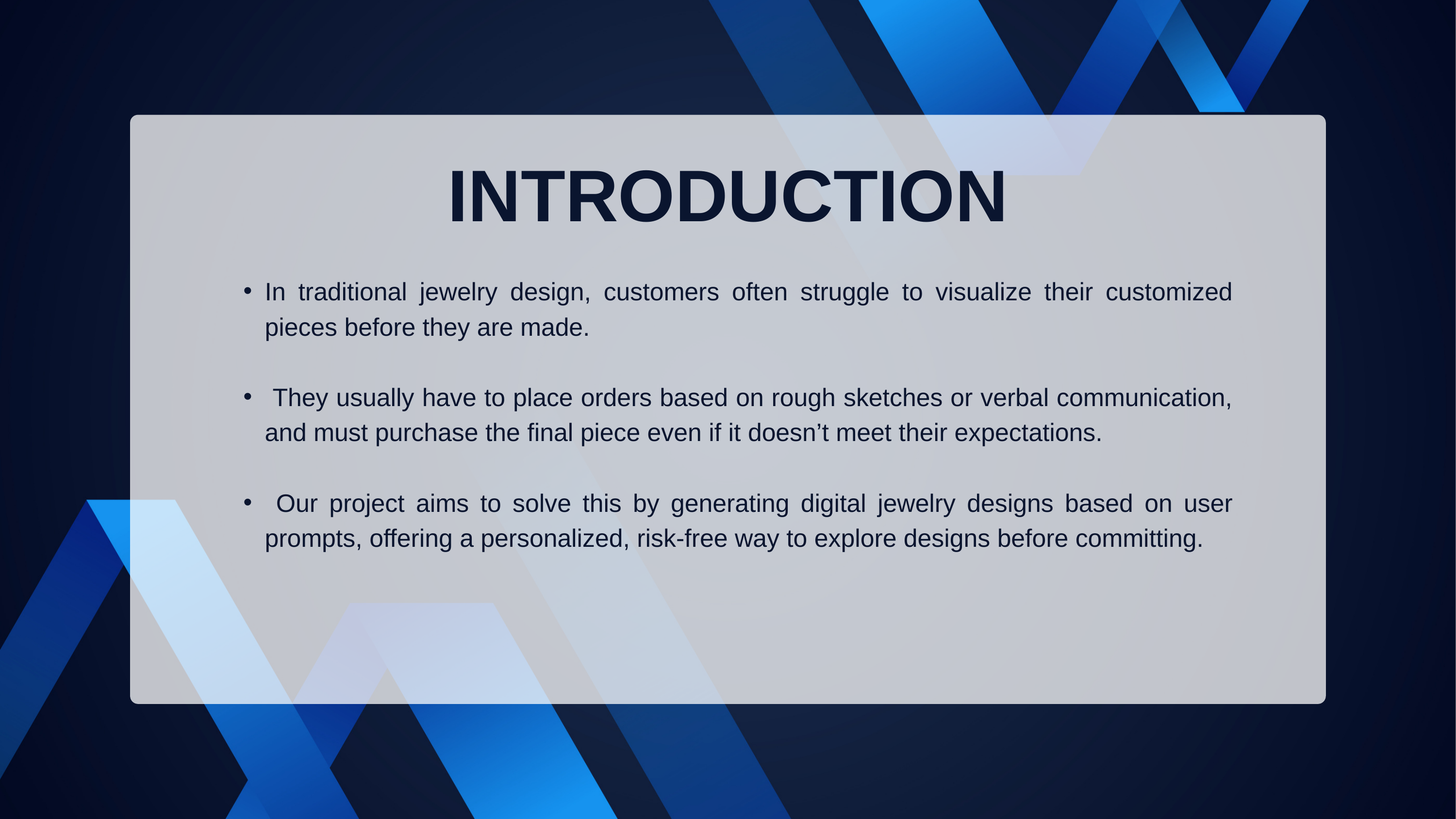

INTRODUCTION
In traditional jewelry design, customers often struggle to visualize their customized pieces before they are made.

 They usually have to place orders based on rough sketches or verbal communication, and must purchase the final piece even if it doesn’t meet their expectations.

 Our project aims to solve this by generating digital jewelry designs based on user prompts, offering a personalized, risk-free way to explore designs before committing.